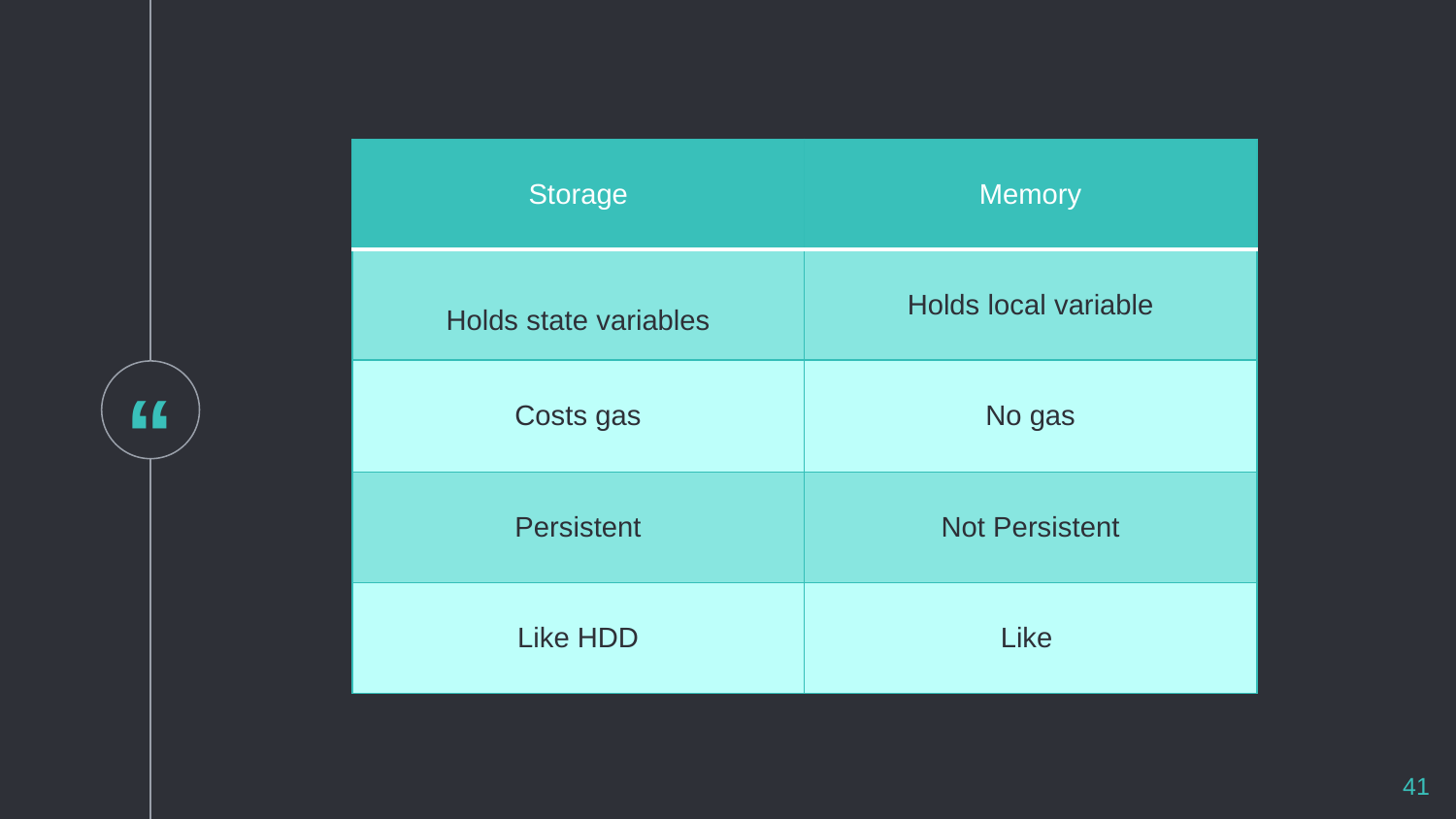

| Storage | Memory |
| --- | --- |
| Holds state variables | Holds local variable |
| Costs gas | No gas |
| Persistent | Not Persistent |
| Like HDD | Like |
41